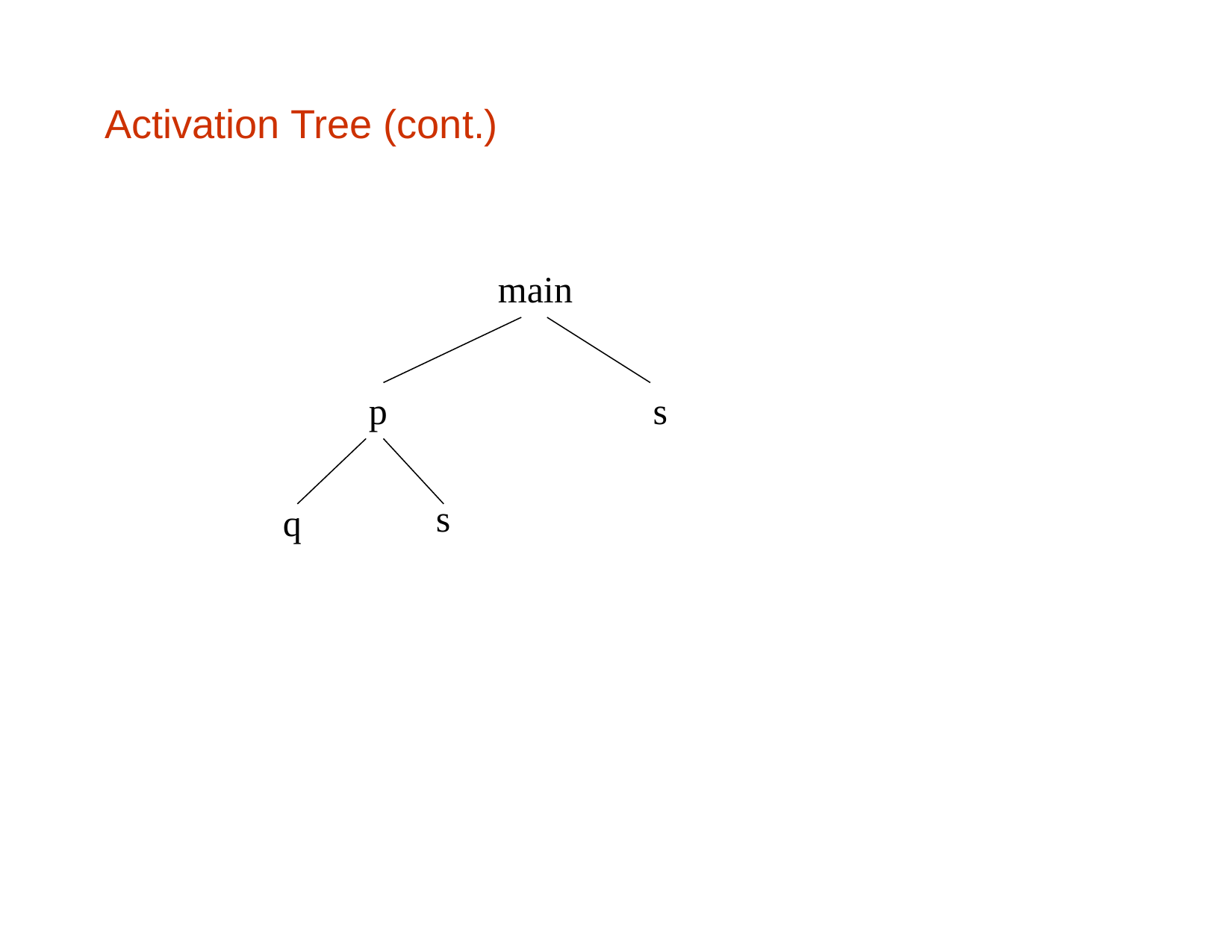

# Activation Tree (cont.)
main

p
s

s
q